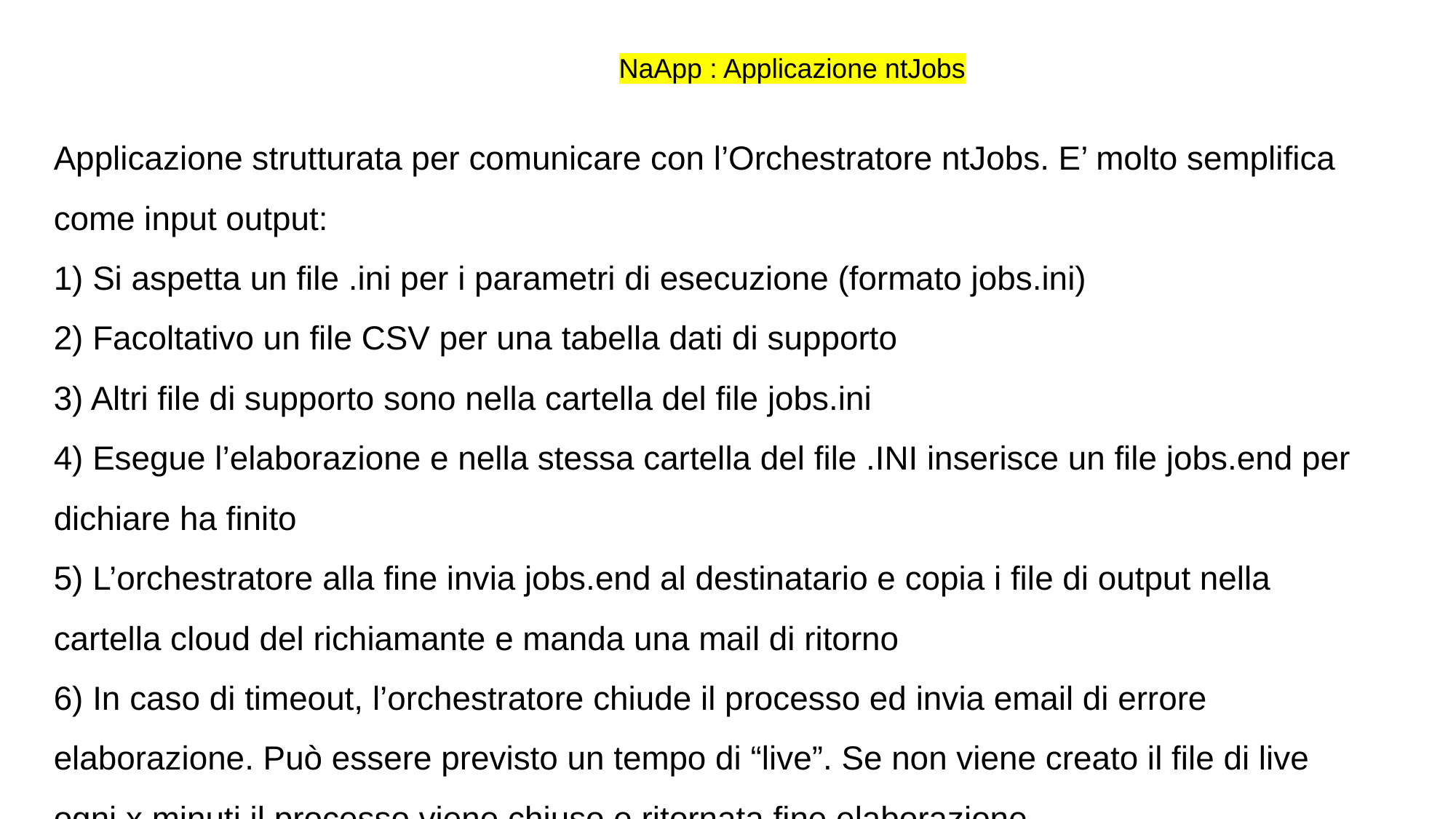

NaApp : Applicazione ntJobs
Applicazione strutturata per comunicare con l’Orchestratore ntJobs. E’ molto semplifica come input output:
1) Si aspetta un file .ini per i parametri di esecuzione (formato jobs.ini)
2) Facoltativo un file CSV per una tabella dati di supporto
3) Altri file di supporto sono nella cartella del file jobs.ini
4) Esegue l’elaborazione e nella stessa cartella del file .INI inserisce un file jobs.end per dichiare ha finito
5) L’orchestratore alla fine invia jobs.end al destinatario e copia i file di output nella cartella cloud del richiamante e manda una mail di ritorno
6) In caso di timeout, l’orchestratore chiude il processo ed invia email di errore elaborazione. Può essere previsto un tempo di “live”. Se non viene creato il file di live ogni x minuti il processo viene chiuso e ritornata fine elaborazione.